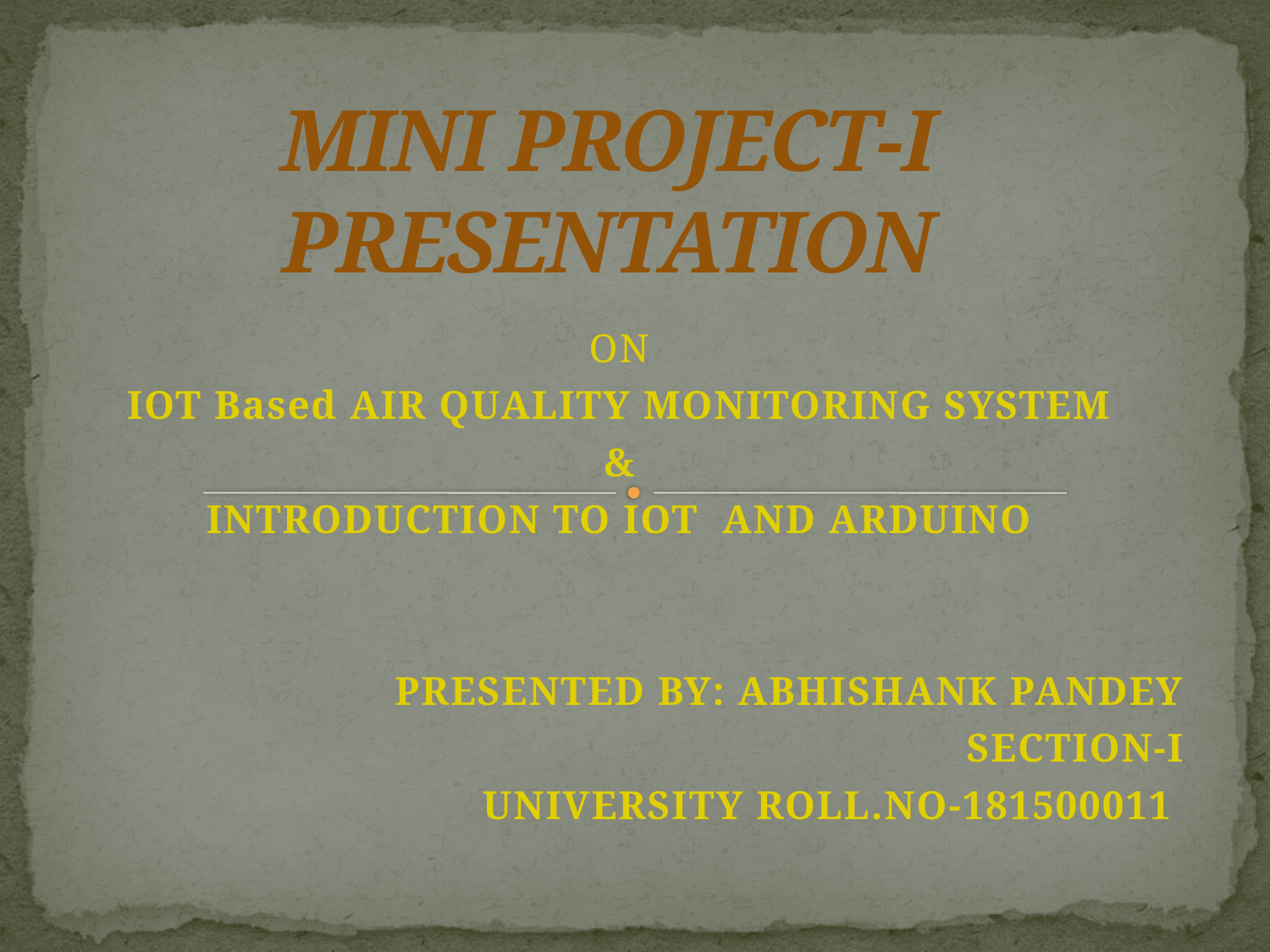

# MINI PROJECT-I PRESENTATION
ON
IOT Based AIR QUALITY MONITORING SYSTEM
&
INTRODUCTION TO IOT  AND ARDUINO

PRESENTED BY: ABHISHANK PANDEY
SECTION-I
UNIVERSITY ROLL.NO-181500011